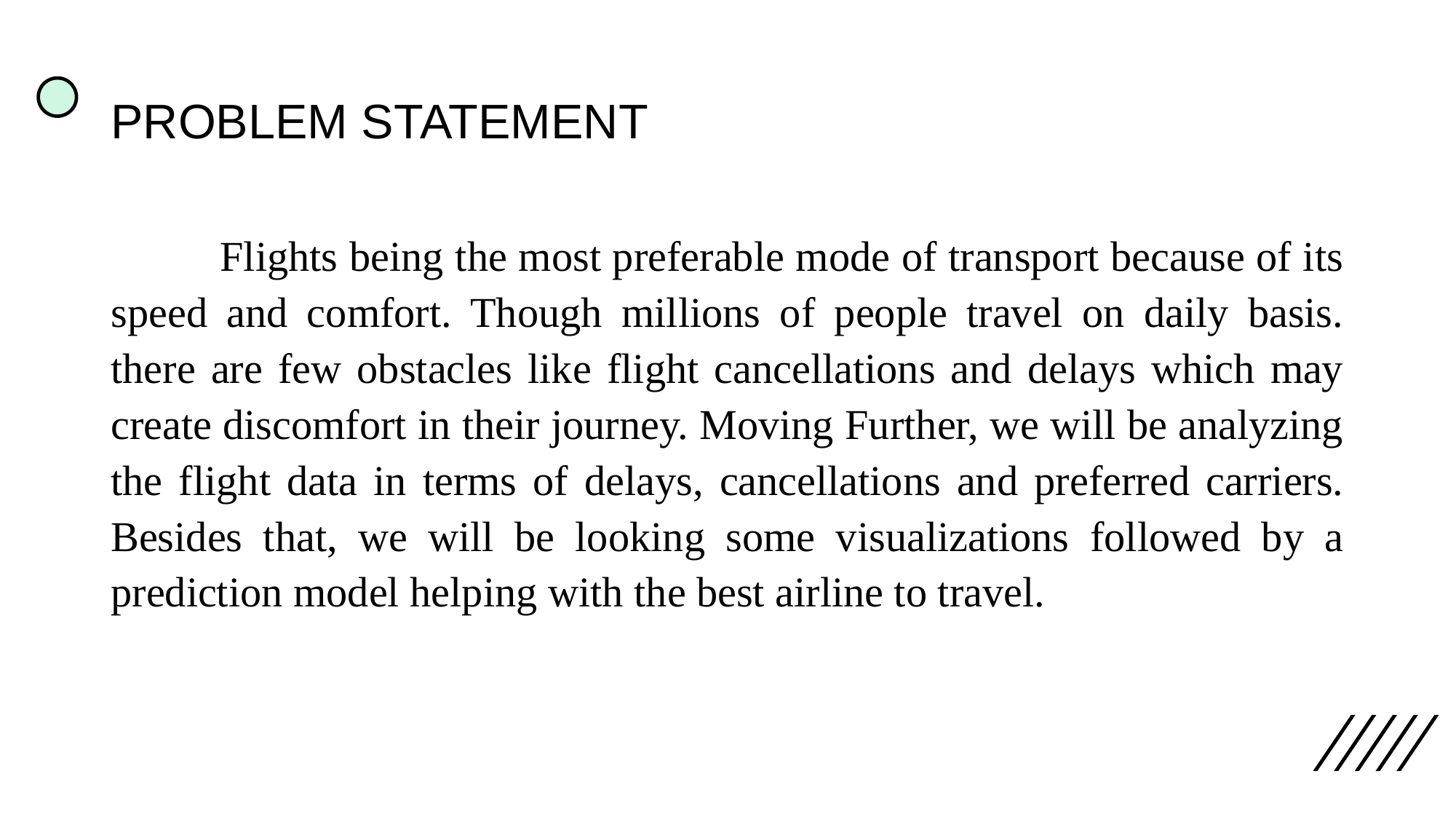

# PROBLEM STATEMENT
	Flights being the most preferable mode of transport because of its speed and comfort. Though millions of people travel on daily basis. there are few obstacles like flight cancellations and delays which may create discomfort in their journey. Moving Further, we will be analyzing the flight data in terms of delays, cancellations and preferred carriers. Besides that, we will be looking some visualizations followed by a prediction model helping with the best airline to travel.